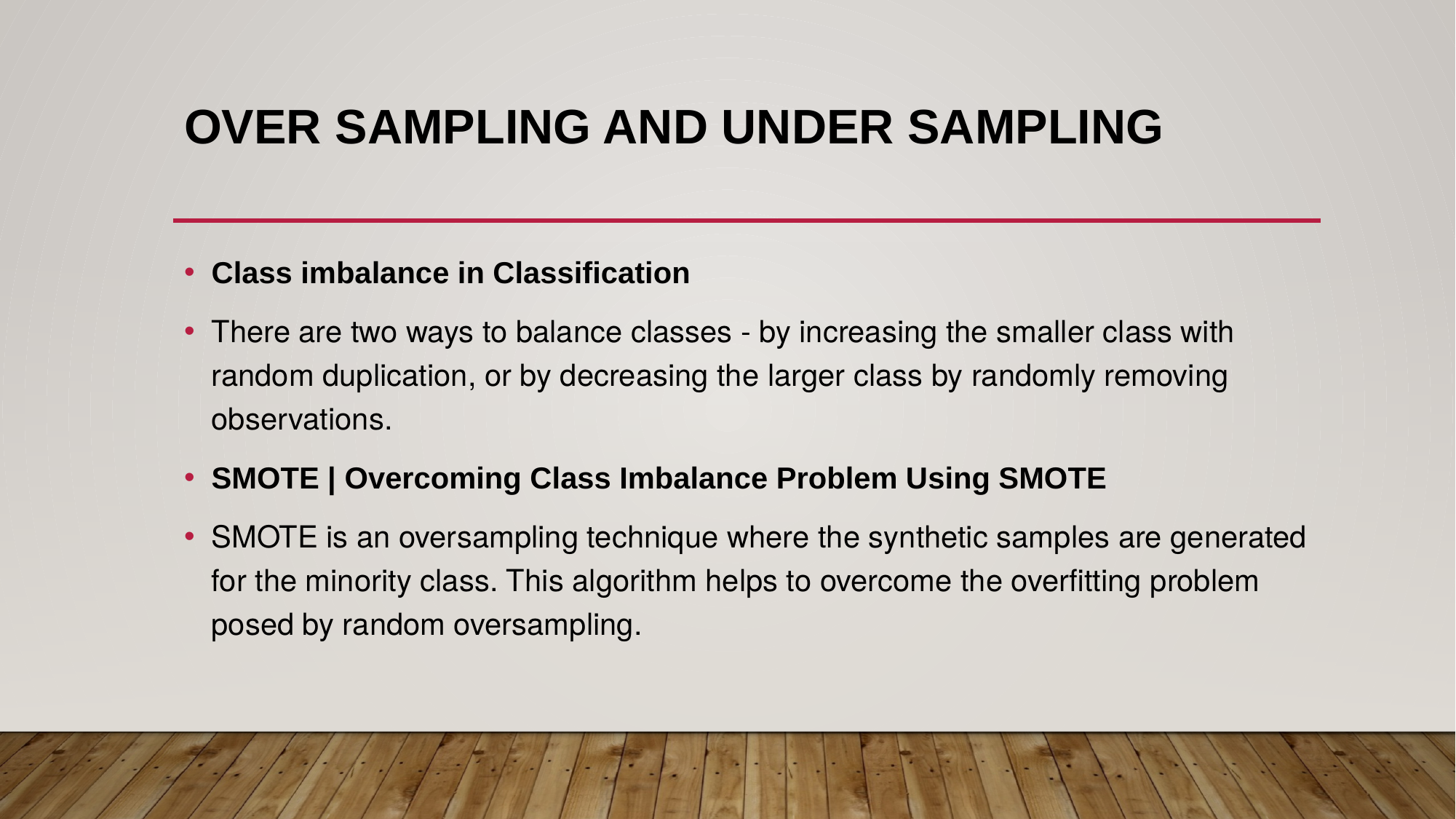

# Over Sampling and Under Sampling
Class imbalance in Classification
There are two ways to balance classes - by increasing the smaller class with random duplication, or by decreasing the larger class by randomly removing observations.
SMOTE | Overcoming Class Imbalance Problem Using SMOTE
SMOTE is an oversampling technique where the synthetic samples are generated for the minority class. This algorithm helps to overcome the overfitting problem posed by random oversampling.